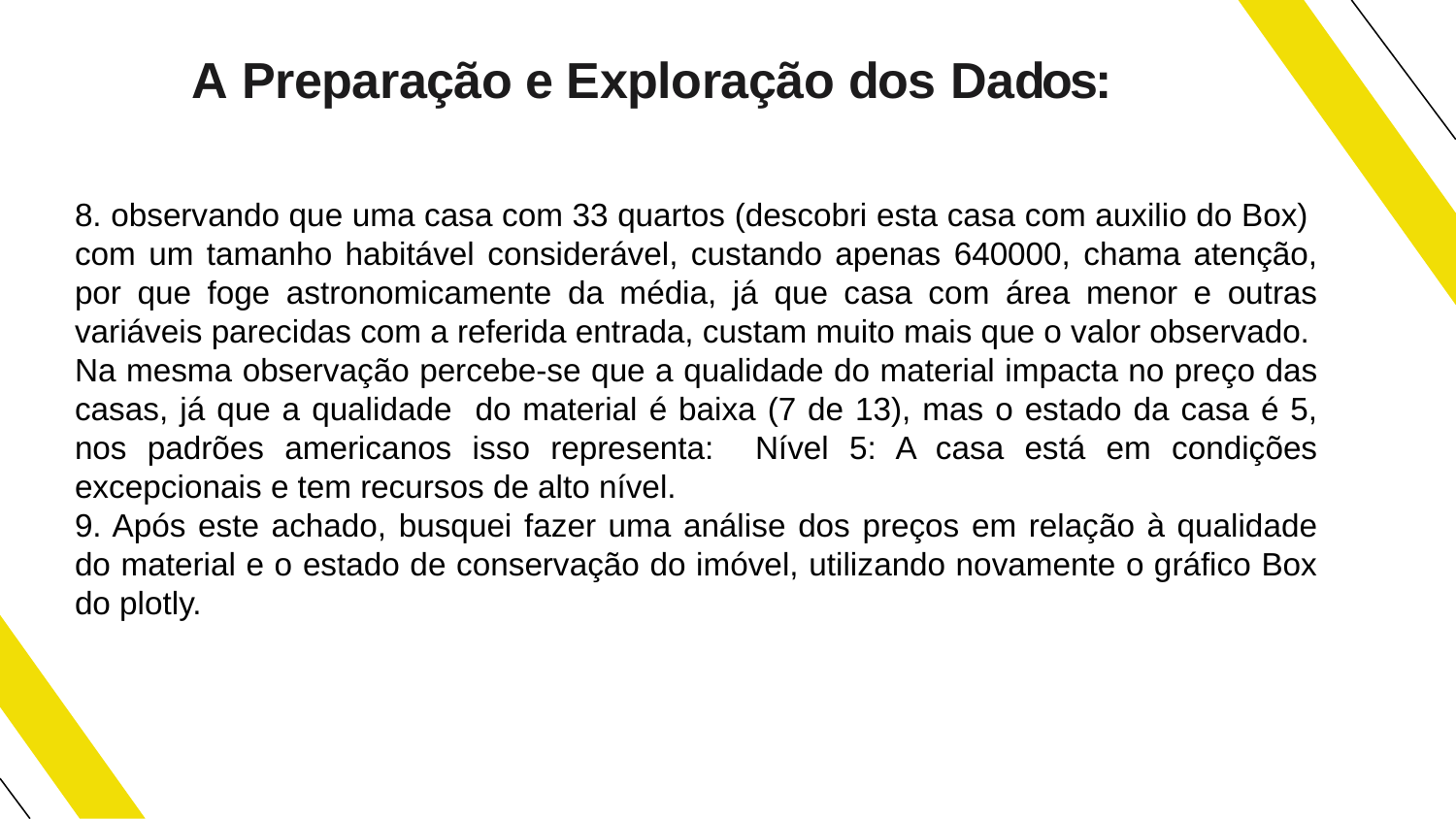

# A Preparação e Exploração dos Dados:
8. observando que uma casa com 33 quartos (descobri esta casa com auxilio do Box)  com um tamanho habitável considerável, custando apenas 640000, chama atenção, por que foge astronomicamente da média, já que casa com área menor e outras variáveis parecidas com a referida entrada, custam muito mais que o valor observado.
Na mesma observação percebe-se que a qualidade do material impacta no preço das casas, já que a qualidade  do material é baixa (7 de 13), mas o estado da casa é 5, nos padrões americanos isso representa:  Nível 5: A casa está em condições excepcionais e tem recursos de alto nível.
9. Após este achado, busquei fazer uma análise dos preços em relação à qualidade do material e o estado de conservação do imóvel, utilizando novamente o gráfico Box do plotly.